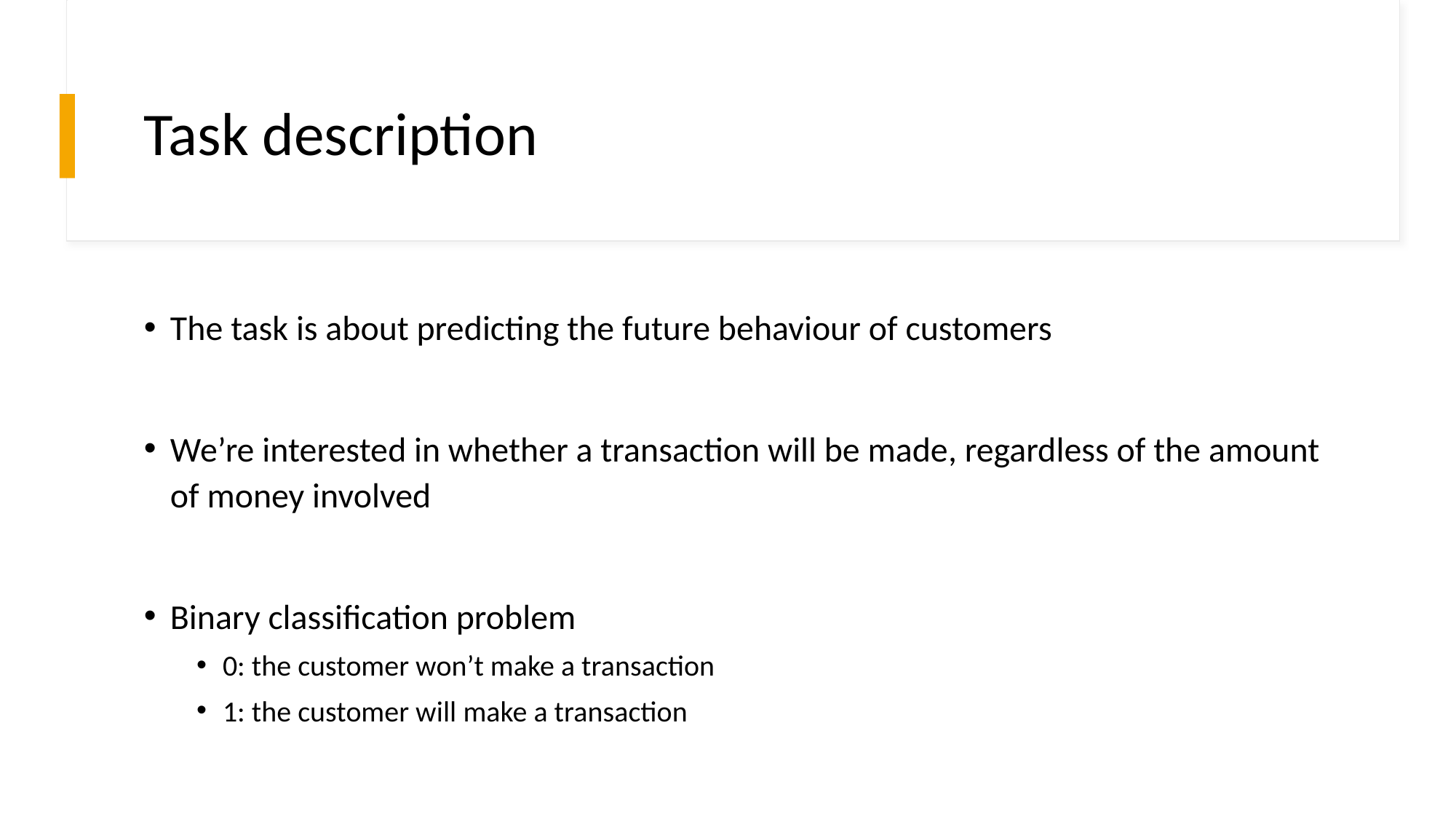

# Task description
The task is about predicting the future behaviour of customers

We’re interested in whether a transaction will be made, regardless of the amount of money involved

Binary classification problem
0: the customer won’t make a transaction
1: the customer will make a transaction